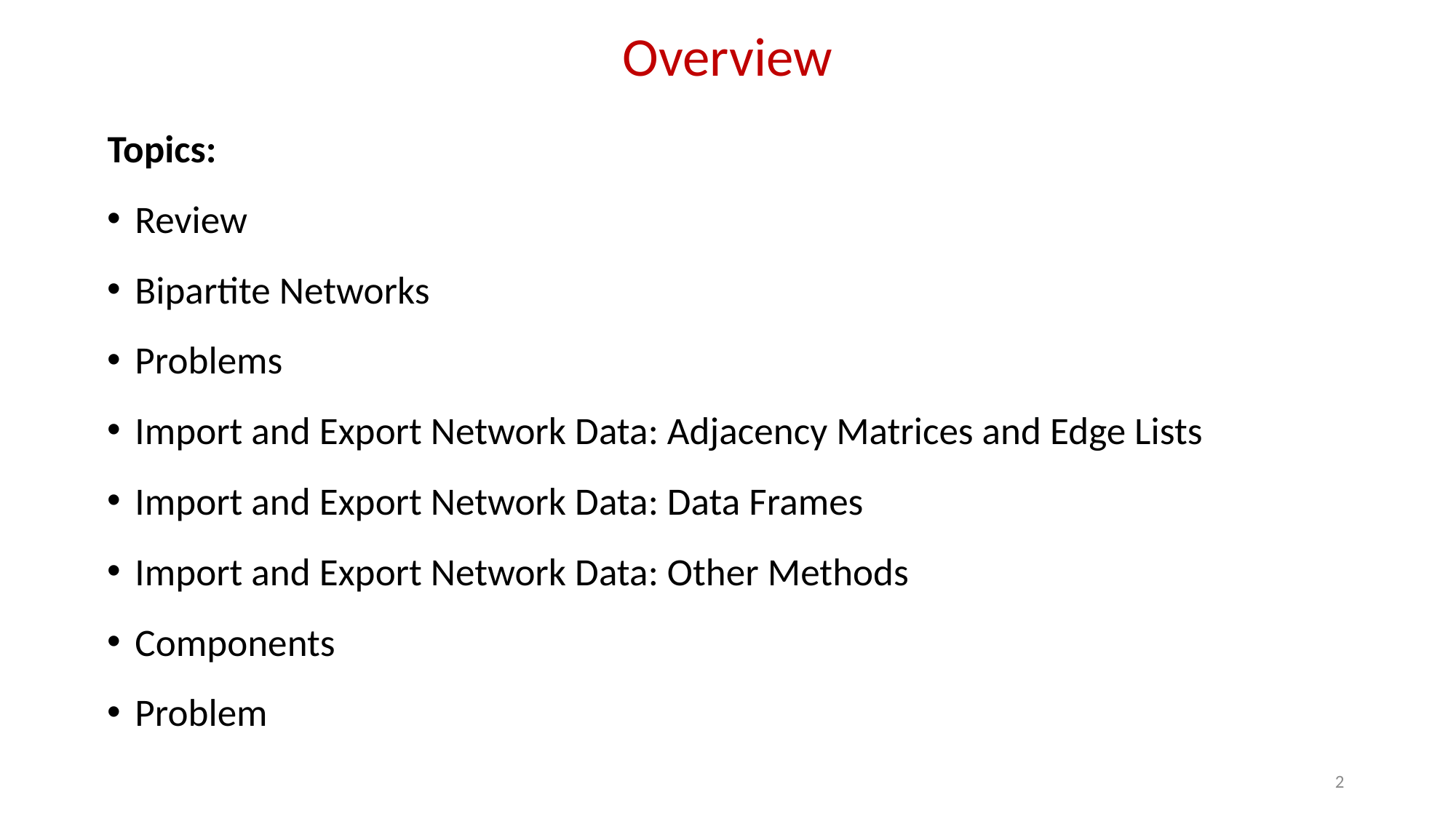

Overview
Topics:
Review
Bipartite Networks
Problems
Import and Export Network Data: Adjacency Matrices and Edge Lists
Import and Export Network Data: Data Frames
Import and Export Network Data: Other Methods
Components
Problem

2